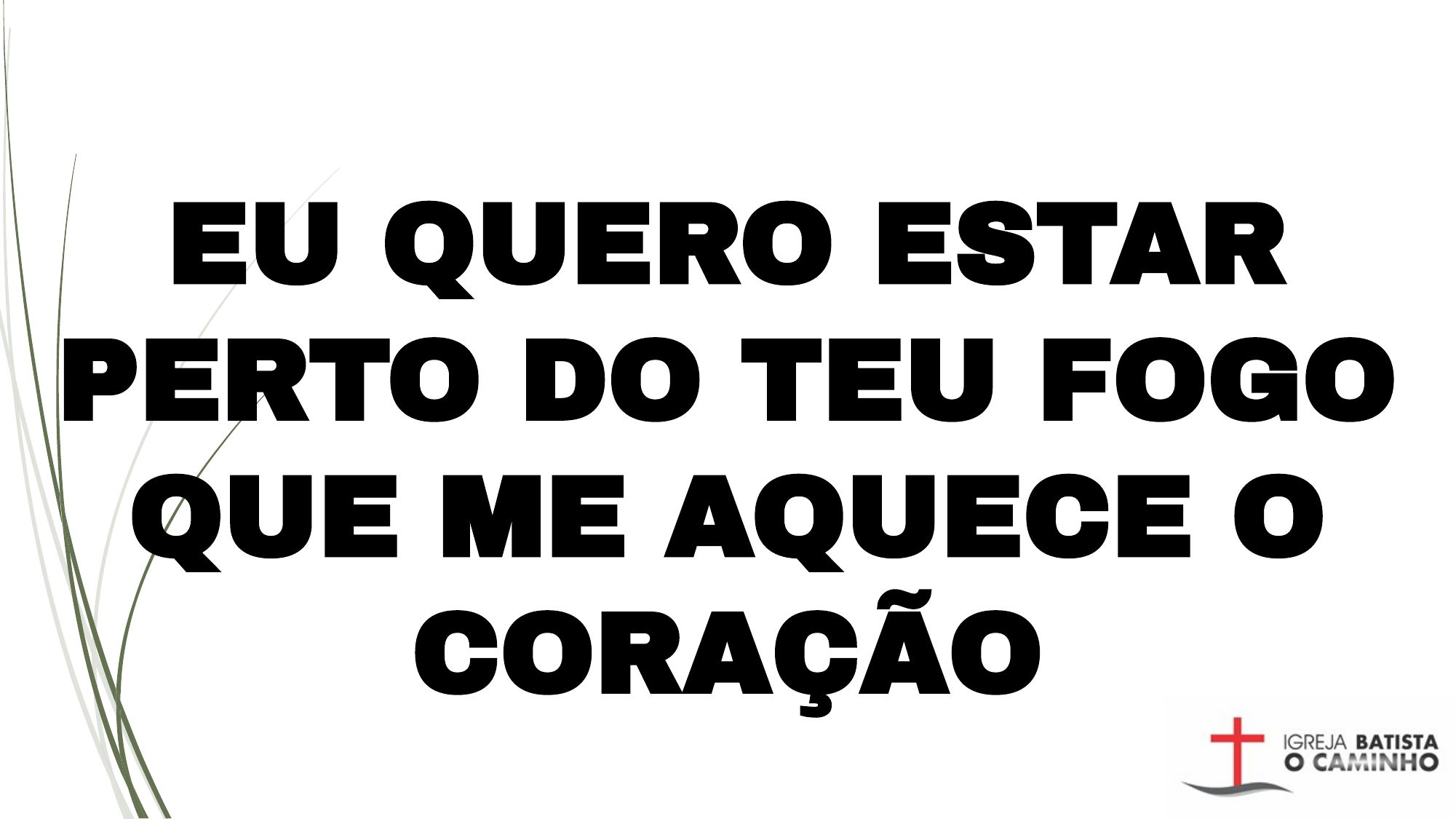

# EU QUERO ESTAR PERTO DO TEU FOGO QUE ME AQUECE O CORAÇÃO